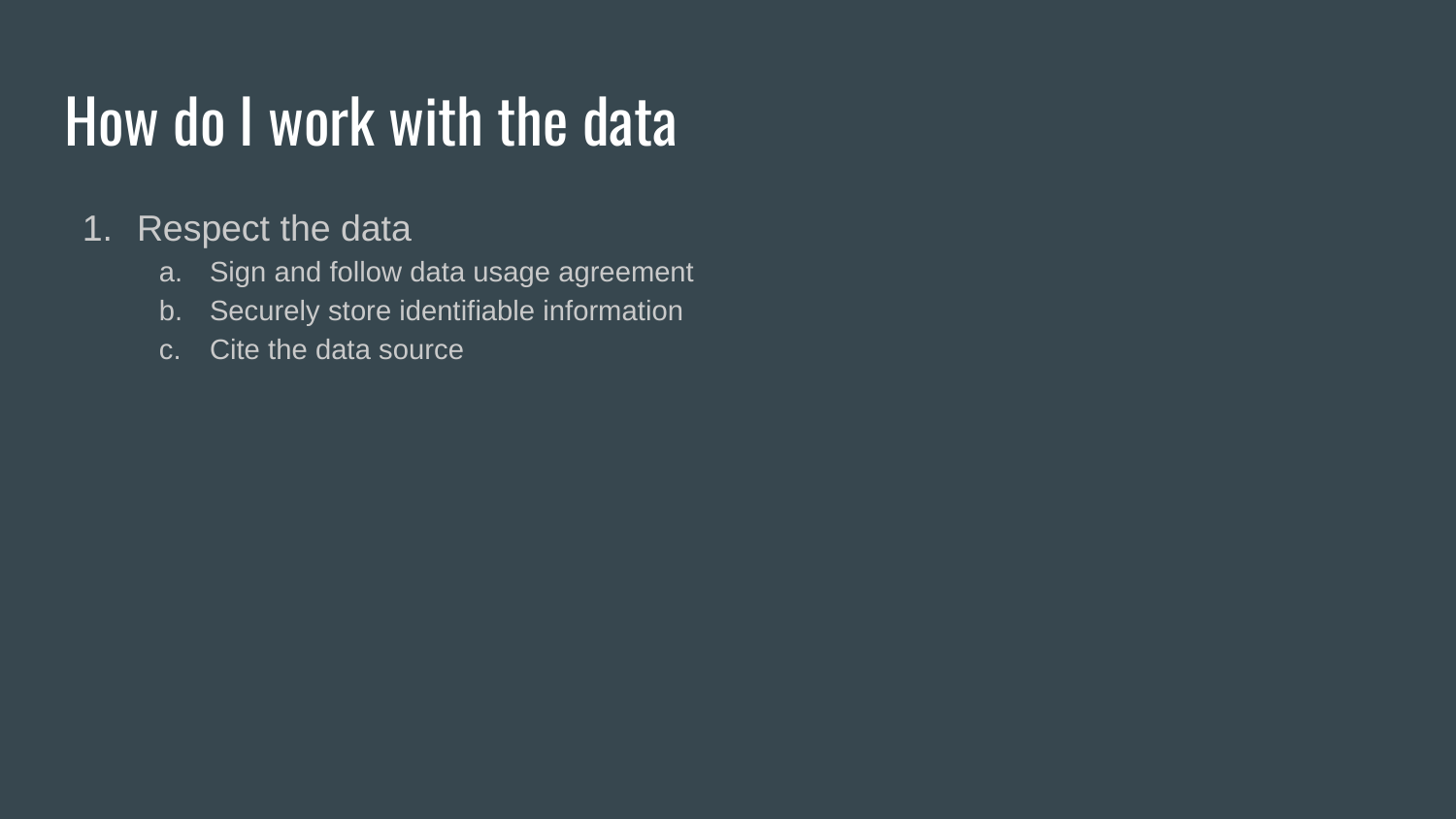

# How do I work with the data
Respect the data
Sign and follow data usage agreement
Securely store identifiable information
Cite the data source